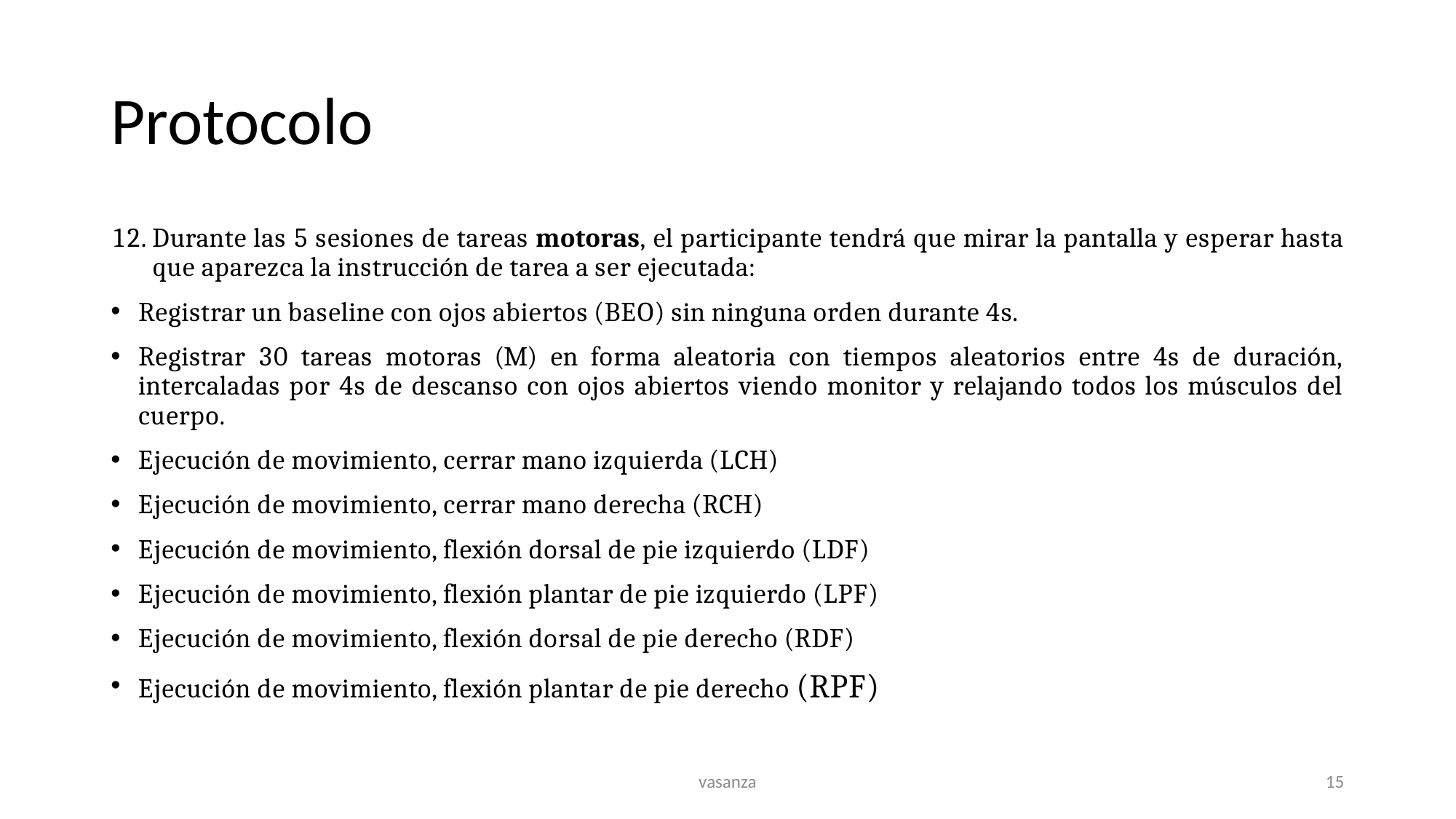

# Protocolo
Durante las 5 sesiones de tareas motoras, el participante tendrá que mirar la pantalla y esperar hasta que aparezca la instrucción de tarea a ser ejecutada:
Registrar un baseline con ojos abiertos (BEO) sin ninguna orden durante 4s.
Registrar 30 tareas motoras (M) en forma aleatoria con tiempos aleatorios entre 4s de duración, intercaladas por 4s de descanso con ojos abiertos viendo monitor y relajando todos los músculos del cuerpo.
Ejecución de movimiento, cerrar mano izquierda (LCH)
Ejecución de movimiento, cerrar mano derecha (RCH)
Ejecución de movimiento, flexión dorsal de pie izquierdo (LDF)
Ejecución de movimiento, flexión plantar de pie izquierdo (LPF)
Ejecución de movimiento, flexión dorsal de pie derecho (RDF)
Ejecución de movimiento, flexión plantar de pie derecho (RPF)
vasanza
15